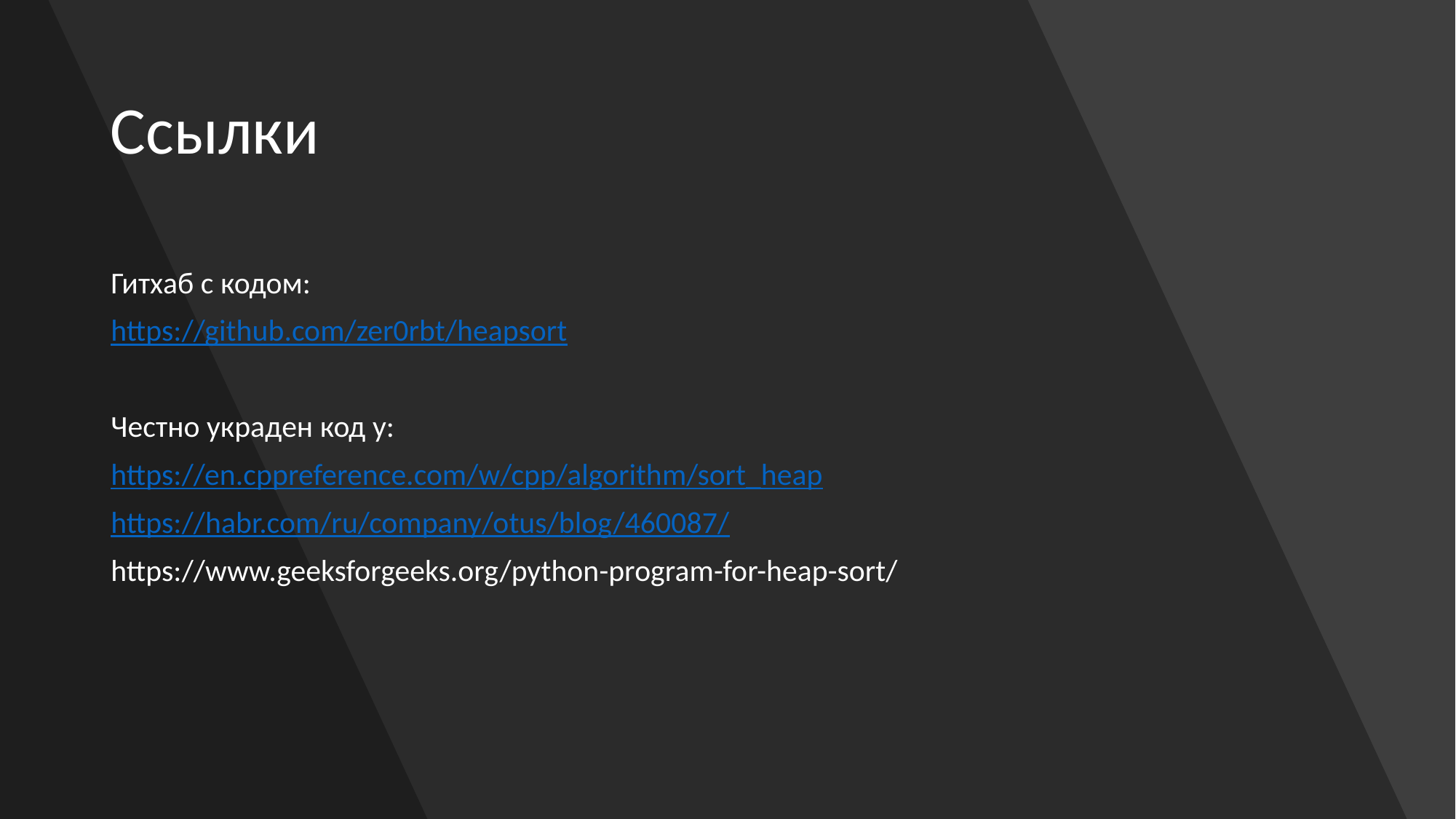

# Ссылки
Гитхаб с кодом:
https://github.com/zer0rbt/heapsort

Честно украден код у:
https://en.cppreference.com/w/cpp/algorithm/sort_heap
https://habr.com/ru/company/otus/blog/460087/
https://www.geeksforgeeks.org/python-program-for-heap-sort/